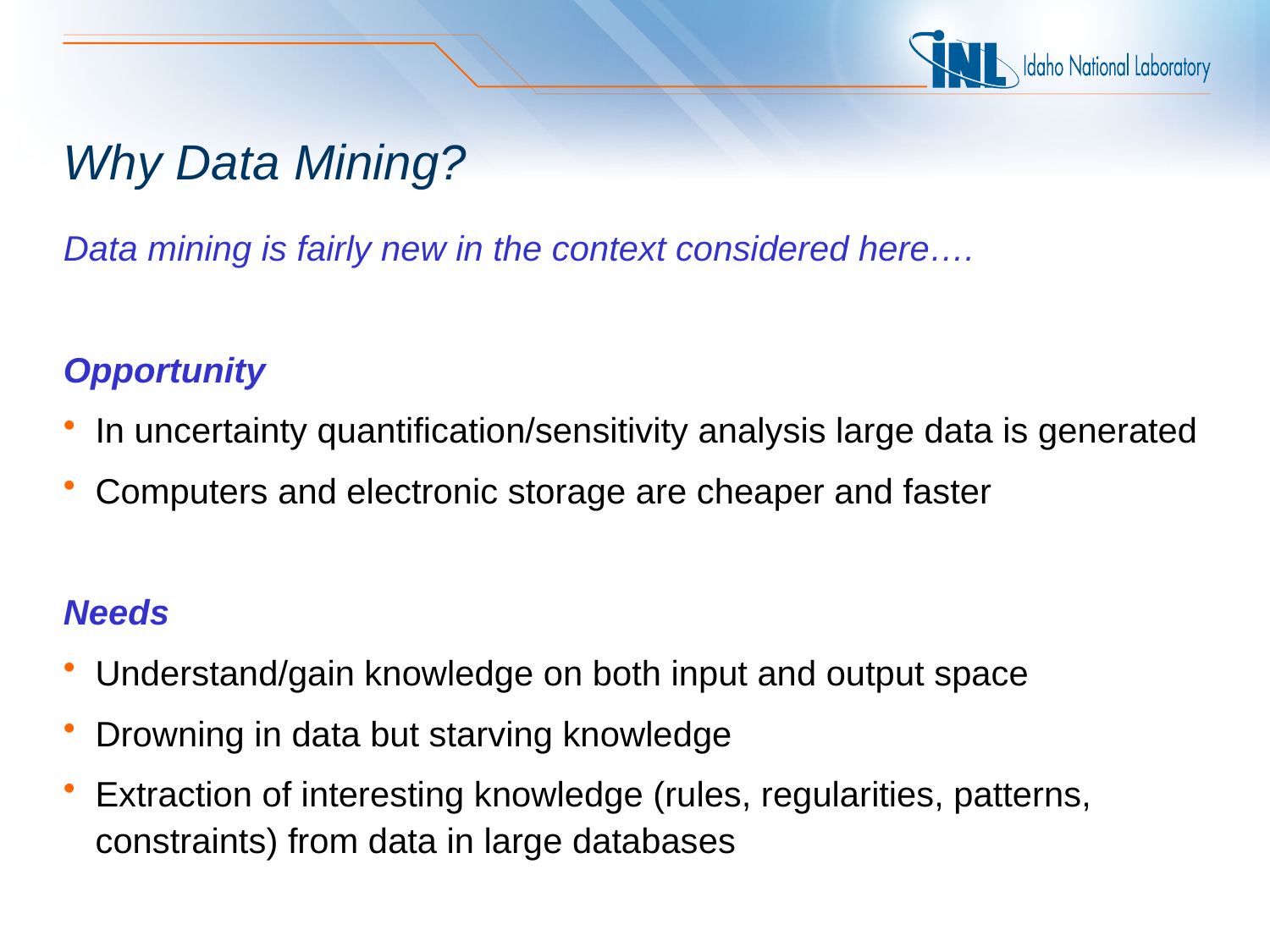

# Why Data Mining?
Data mining is fairly new in the context considered here….

Opportunity
In uncertainty quantification/sensitivity analysis large data is generated
Computers and electronic storage are cheaper and faster

Needs
Understand/gain knowledge on both input and output space
Drowning in data but starving knowledge
Extraction of interesting knowledge (rules, regularities, patterns, constraints) from data in large databases